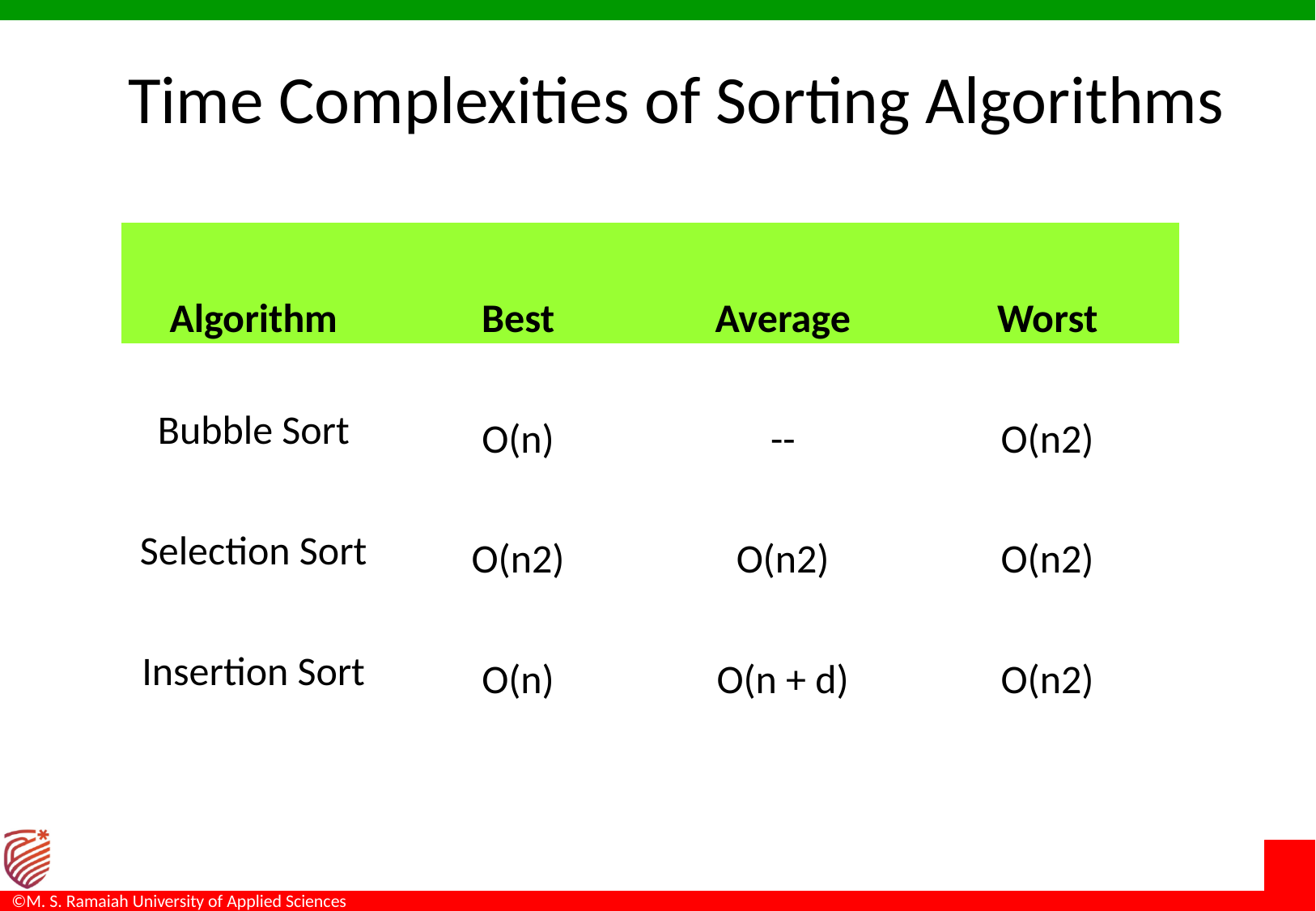

Time Complexities of Sorting Algorithms
| Algorithm | Best | Average | Worst |
| --- | --- | --- | --- |
| Bubble Sort | O(n) | -- | O(n2) |
| Selection Sort | O(n2) | O(n2) | O(n2) |
| Insertion Sort | O(n) | O(n + d) | O(n2) |